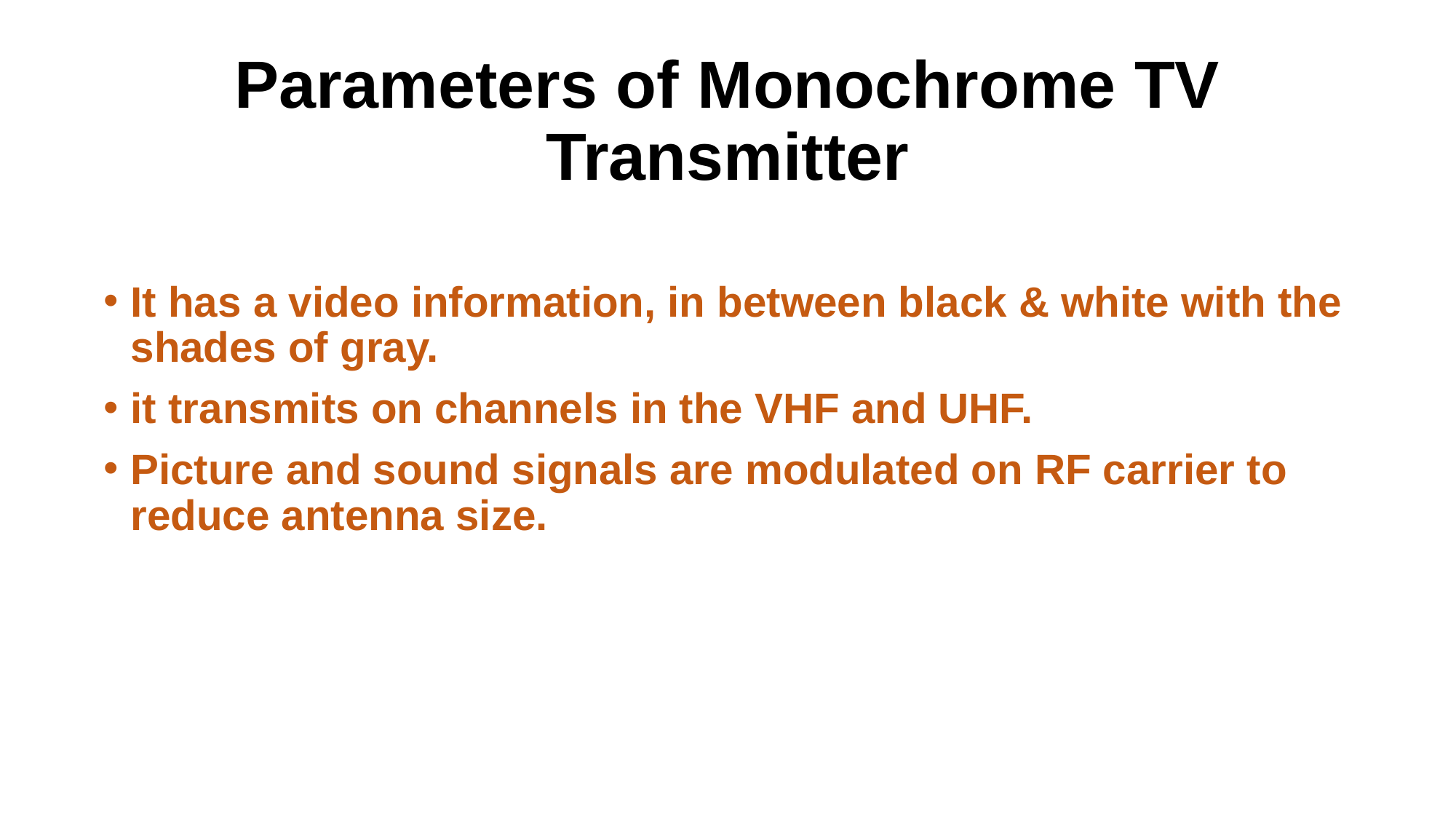

# Parameters of Monochrome TV Transmitter
It has a video information, in between black & white with the shades of gray.
it transmits on channels in the VHF and UHF.
Picture and sound signals are modulated on RF carrier to reduce antenna size.